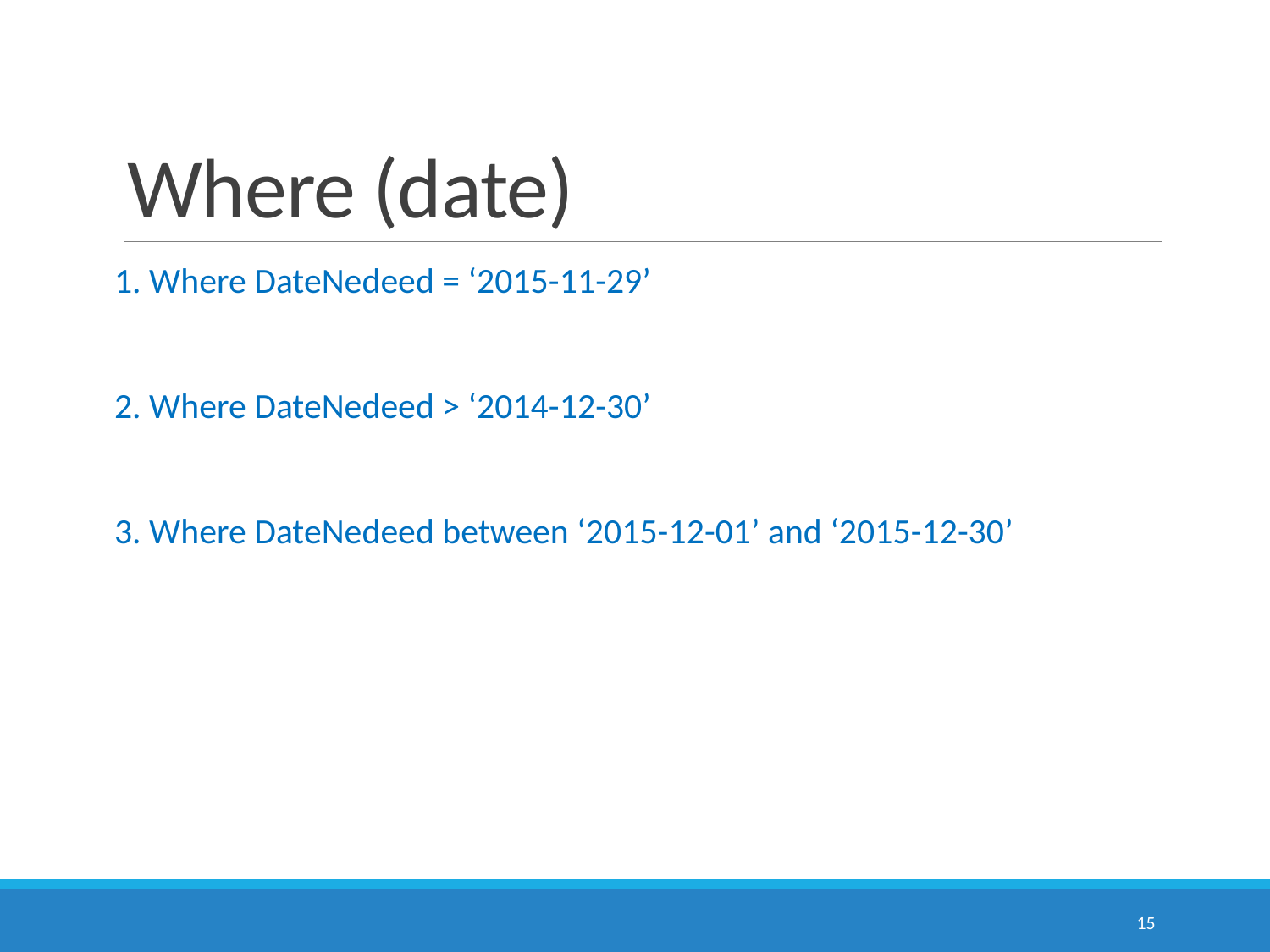

# Where (date)
1. Where DateNedeed = ‘2015-11-29’

2. Where DateNedeed > ‘2014-12-30’

3. Where DateNedeed between ‘2015-12-01’ and ‘2015-12-30’

15